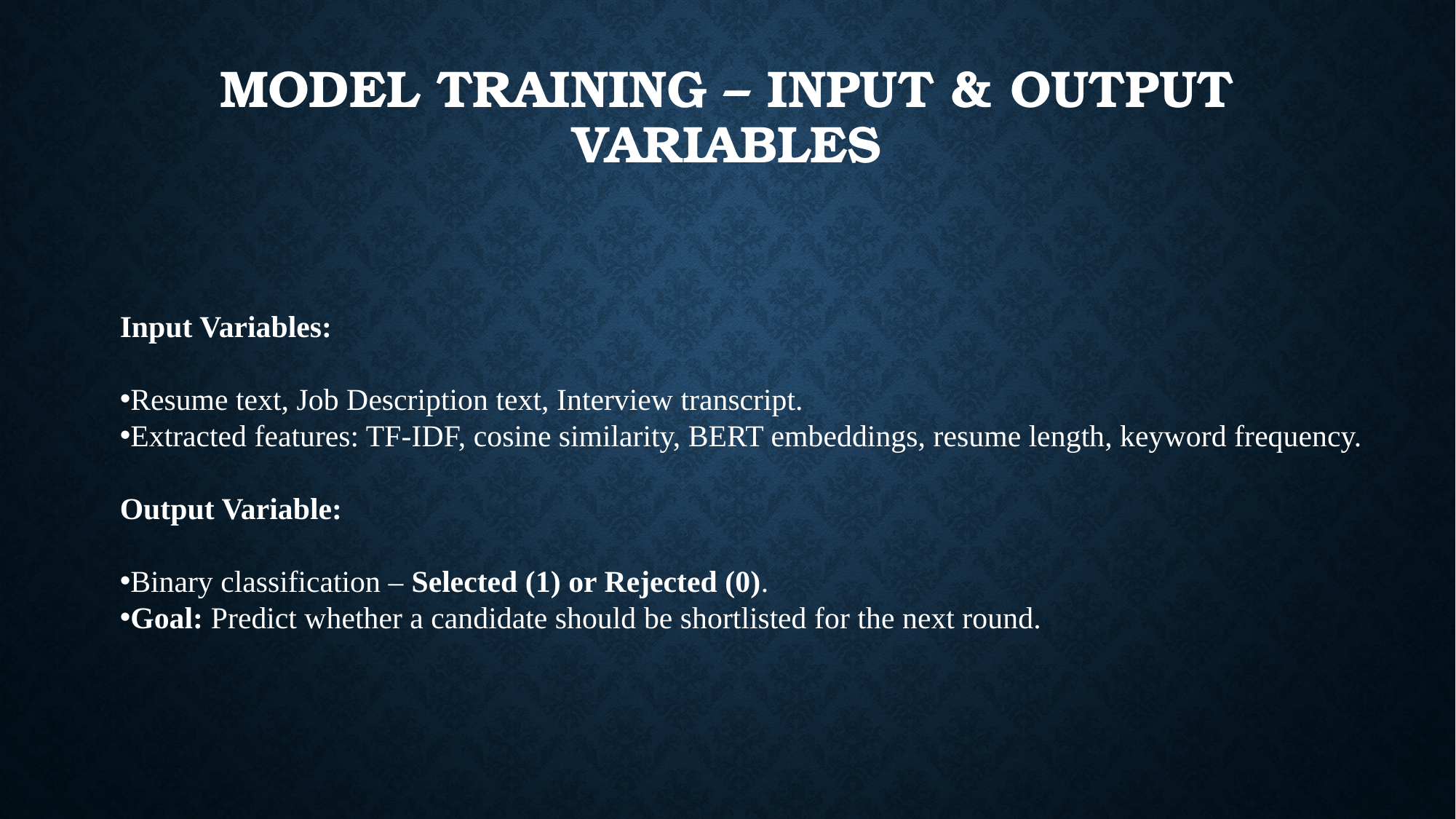

# Model Training – Input & Output Variables
Input Variables:

Resume text, Job Description text, Interview transcript.
Extracted features: TF-IDF, cosine similarity, BERT embeddings, resume length, keyword frequency.

Output Variable:

Binary classification – Selected (1) or Rejected (0).
Goal: Predict whether a candidate should be shortlisted for the next round.